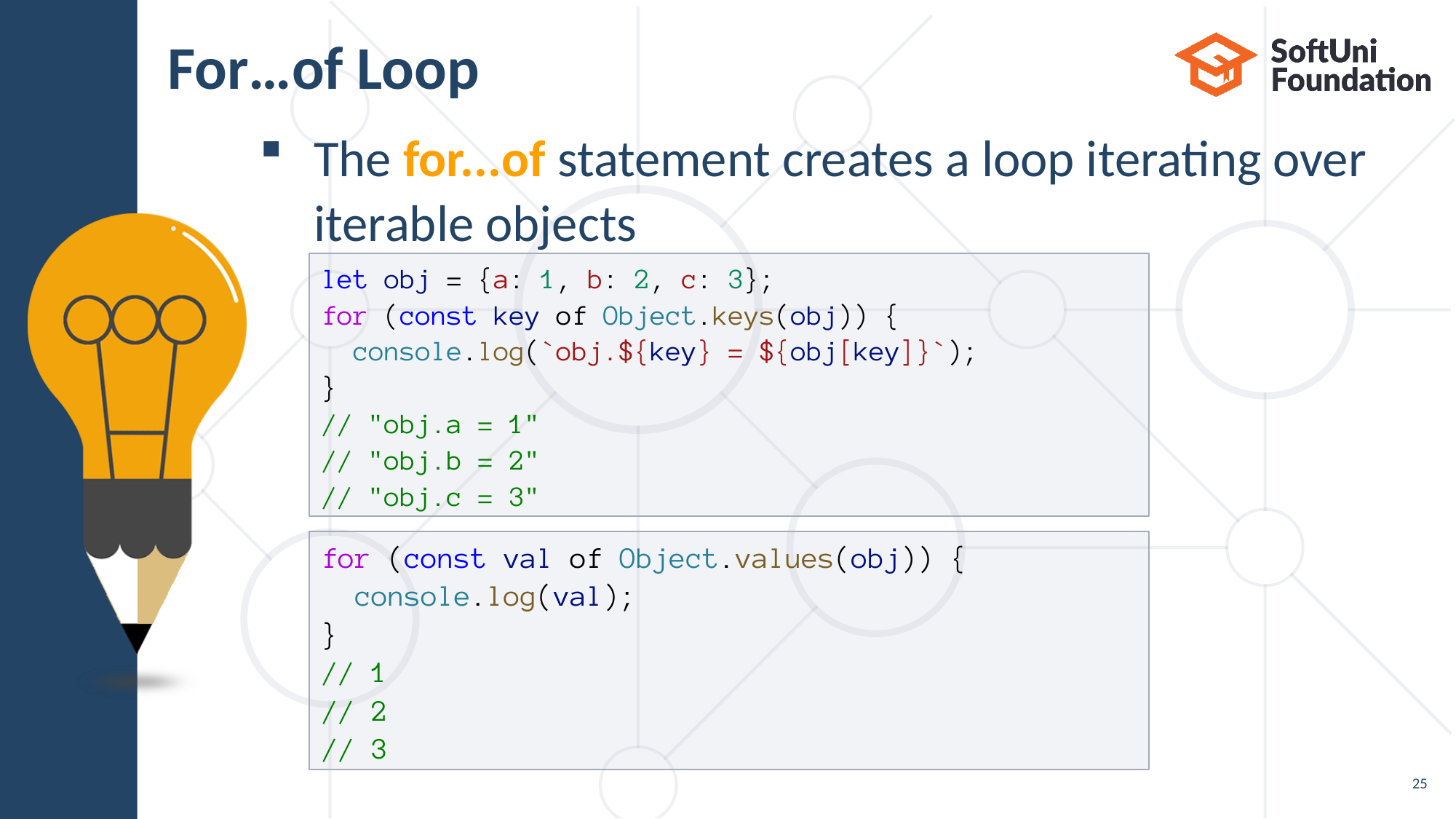

# For…of Loop
The for...of statement creates a loop iterating over
iterable objects
let obj = {a: 1, b: 2, c: 3};
for (const key of Object.keys(obj)) {
  console.log(`obj.${key} = ${obj[key]}`);
}
// "obj.a = 1"
// "obj.b = 2"
// "obj.c = 3"
for (const val of Object.values(obj)) {
  console.log(val);
}
// 1
// 2
// 3
25